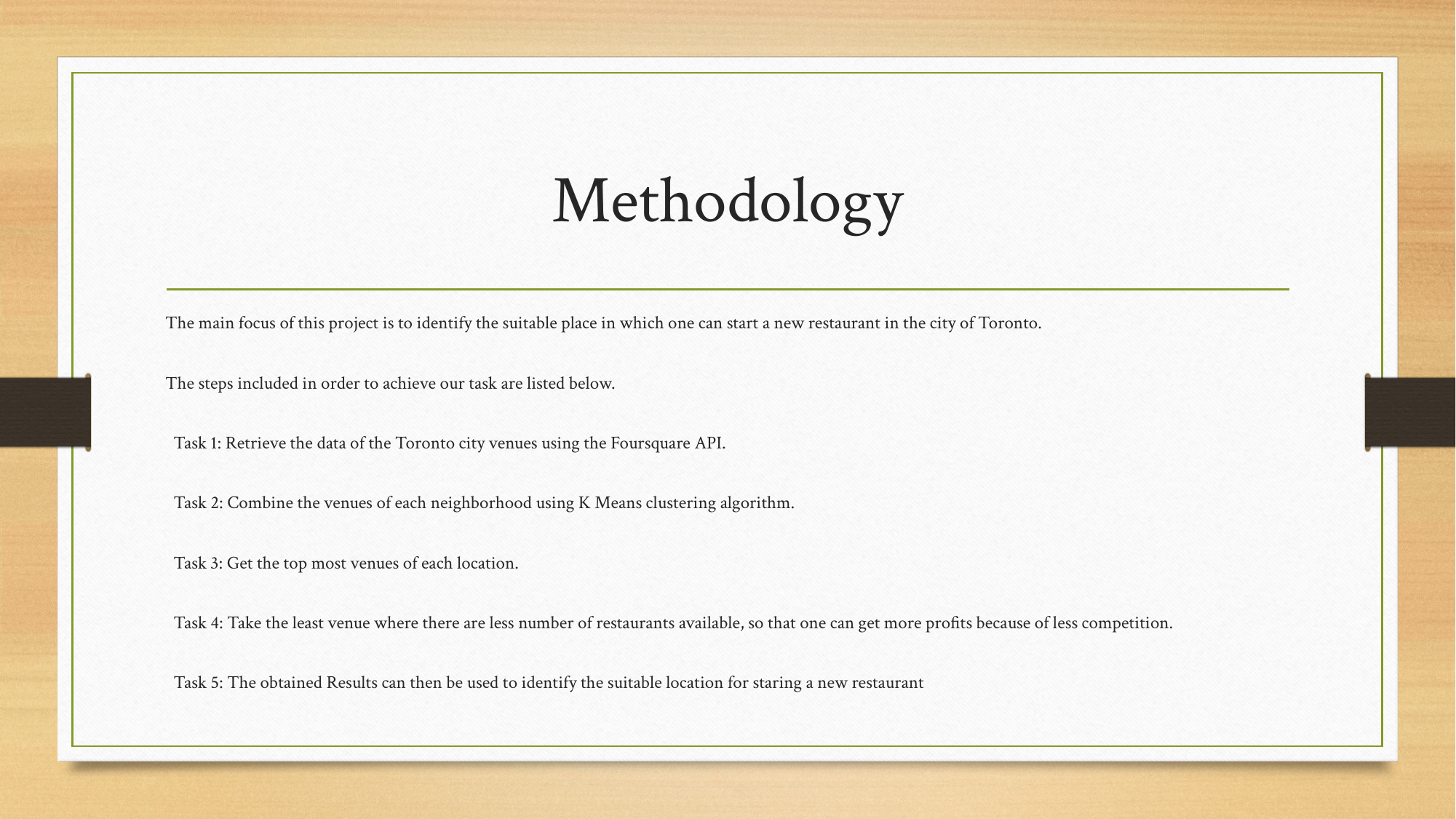

# Methodology
The main focus of this project is to identify the suitable place in which one can start a new restaurant in the city of Toronto.

The steps included in order to achieve our task are listed below.

  Task 1: Retrieve the data of the Toronto city venues using the Foursquare API.

  Task 2: Combine the venues of each neighborhood using K Means clustering algorithm.

  Task 3: Get the top most venues of each location.

  Task 4: Take the least venue where there are less number of restaurants available, so that one can get more profits because of less competition.

  Task 5: The obtained Results can then be used to identify the suitable location for staring a new restaurant